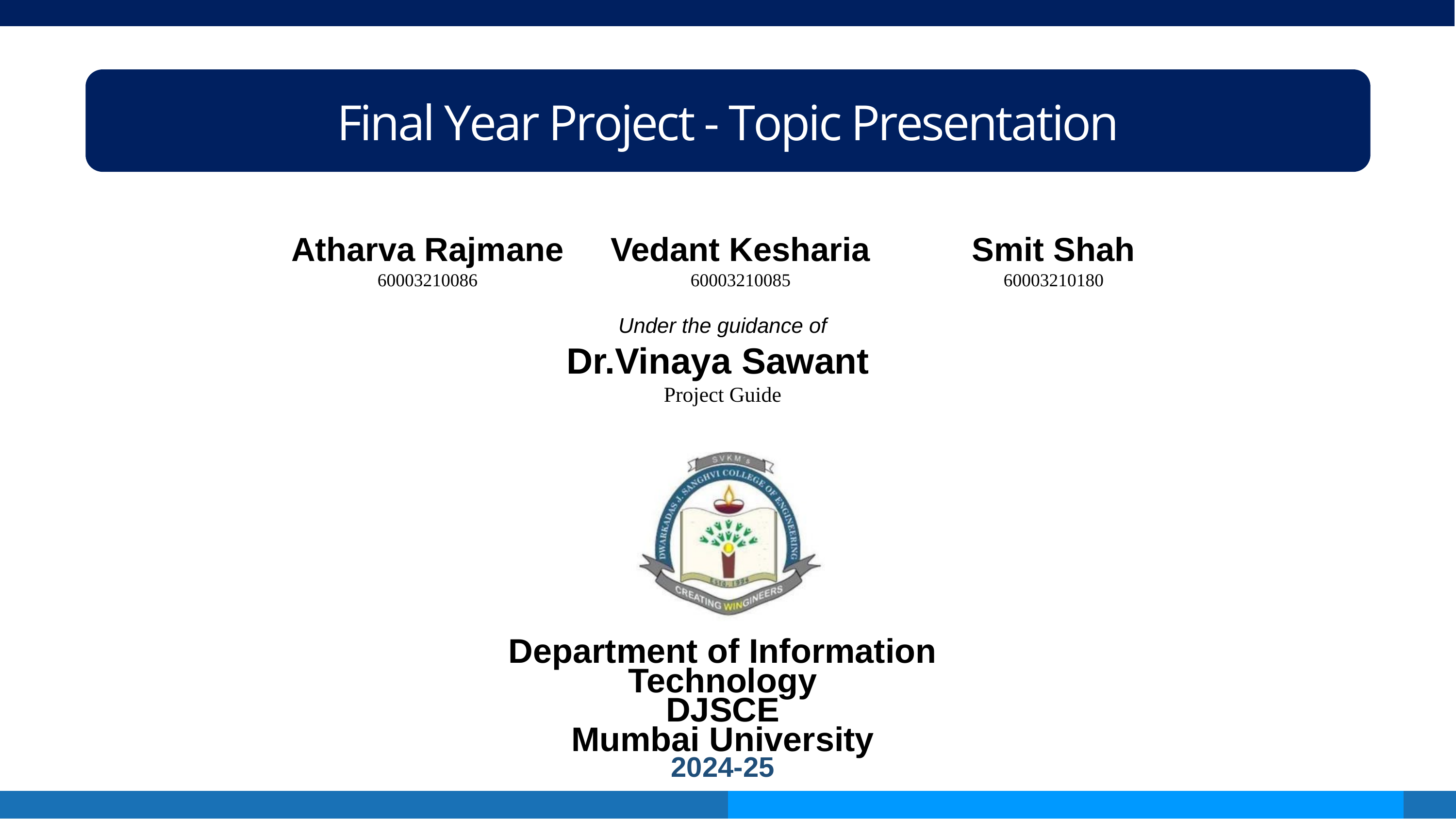

Final Year Project - Topic Presentation
Atharva Rajmane
60003210086
Vedant Kesharia
60003210085
Smit Shah
60003210180
Under the guidance of
Dr.Vinaya Sawant
Project Guide

Department of Information Technology
DJSCE
Mumbai University
2024-25